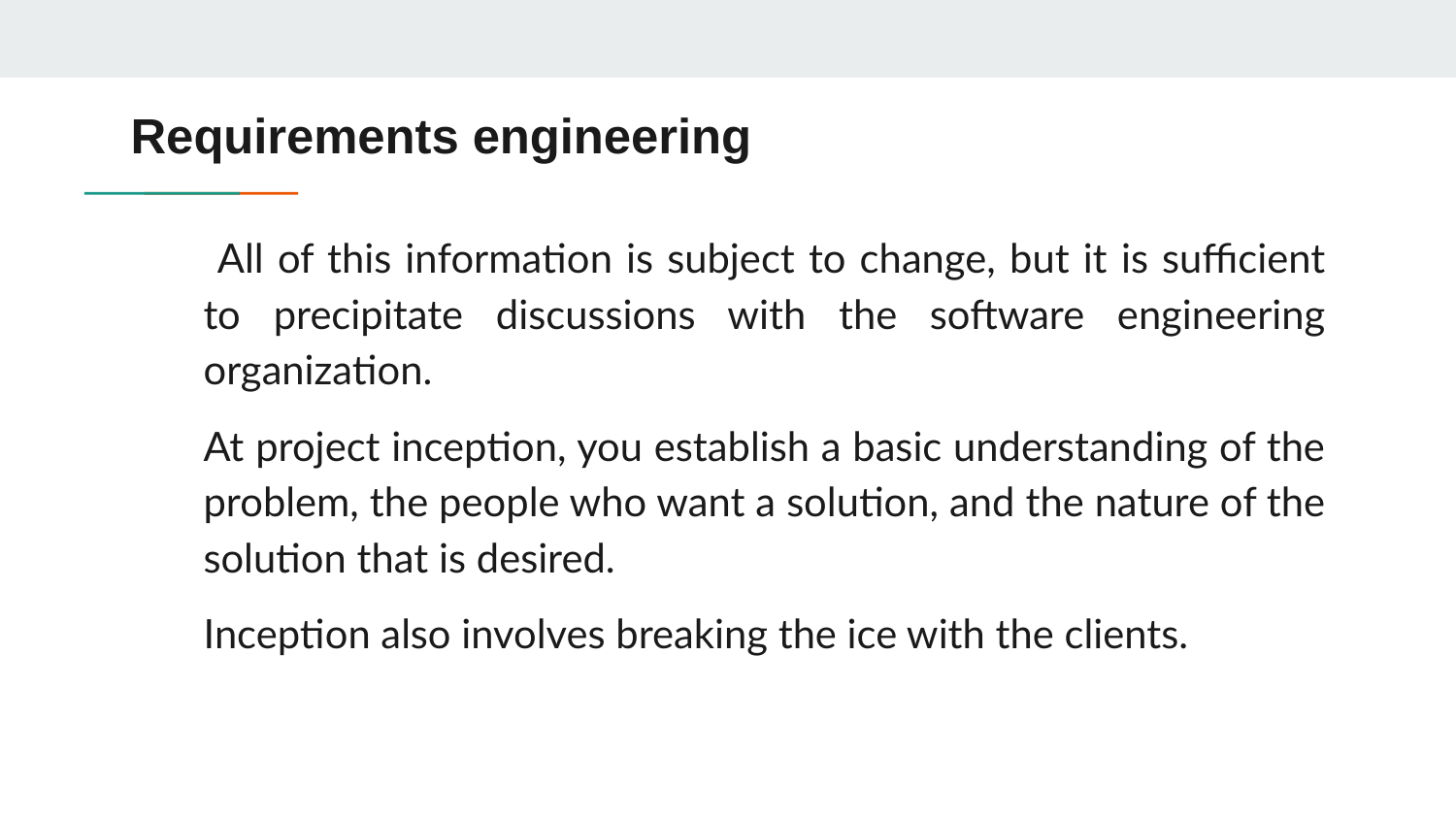

# Requirements engineering
 All of this information is subject to change, but it is sufficient to precipitate discussions with the software engineering organization.
At project inception, you establish a basic understanding of the problem, the people who want a solution, and the nature of the solution that is desired.
Inception also involves breaking the ice with the clients.